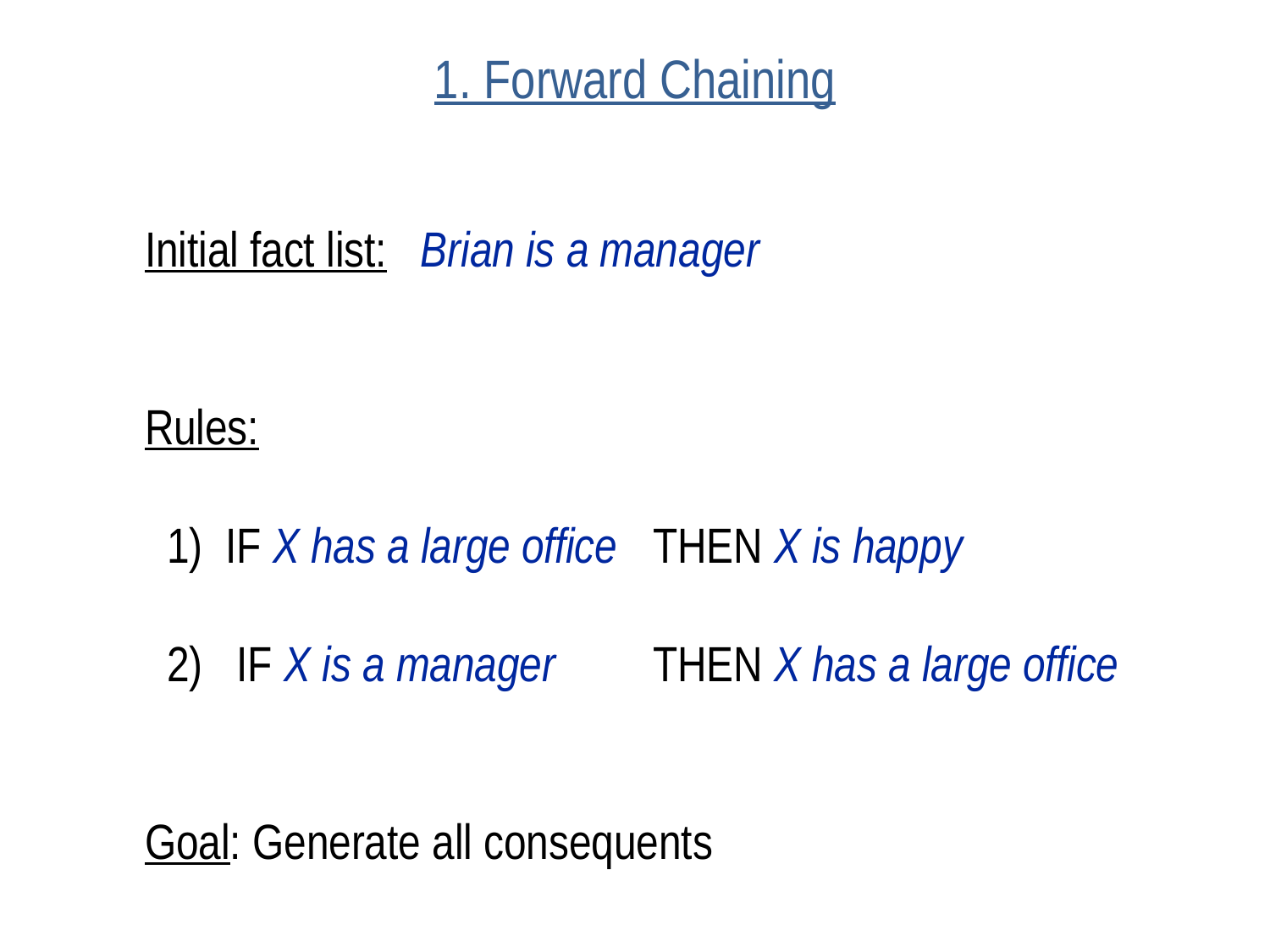

# 1. Forward Chaining
Initial fact list:   Brian is a manager

Rules:

  1)  IF X has a large office	THEN X is happy

  2)   IF X is a manager 	THEN X has a large office

Goal: Generate all consequents